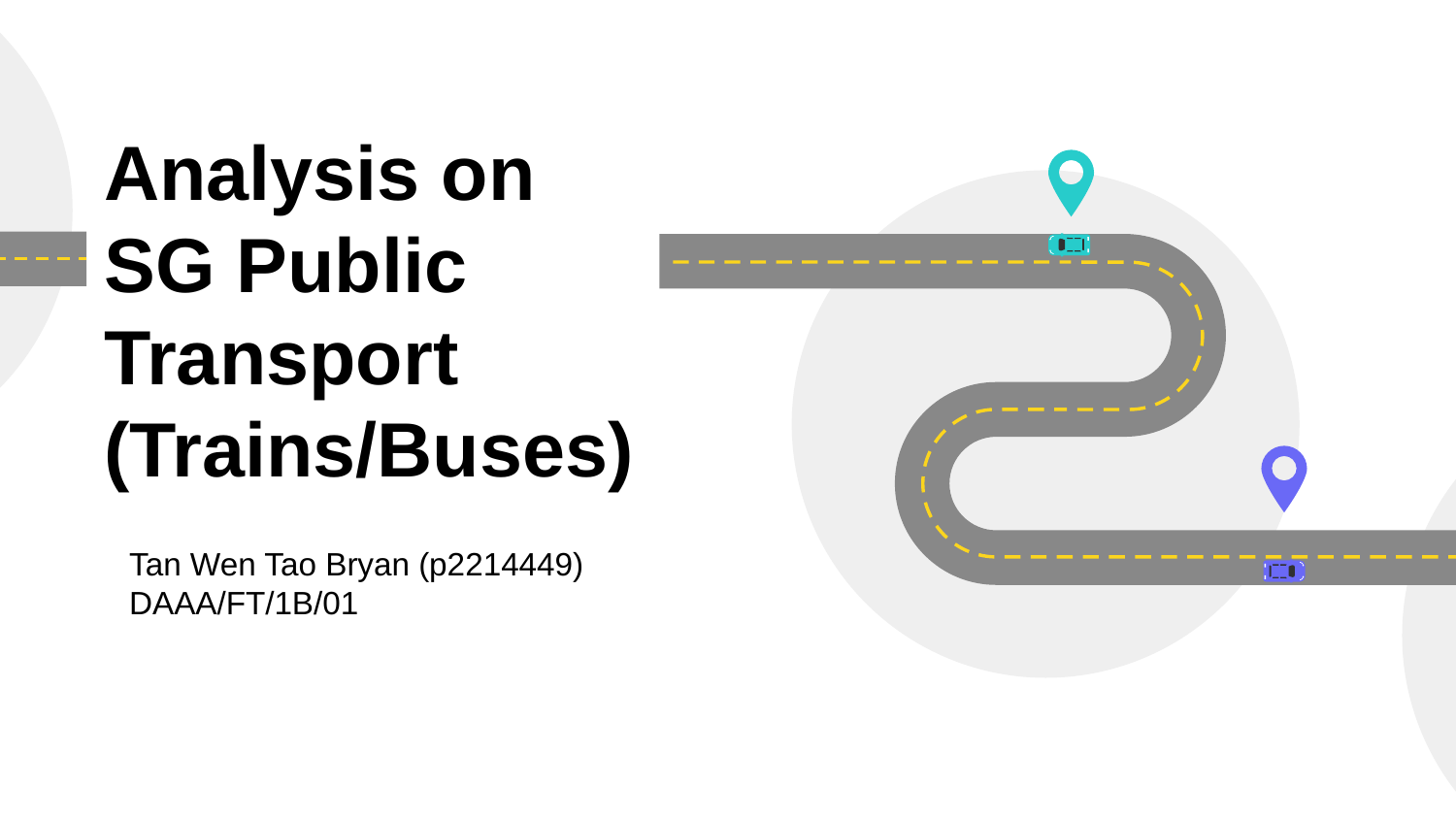

# Analysis on SG Public Transport (Trains/Buses)

Tan Wen Tao Bryan (p2214449)
DAAA/FT/1B/01